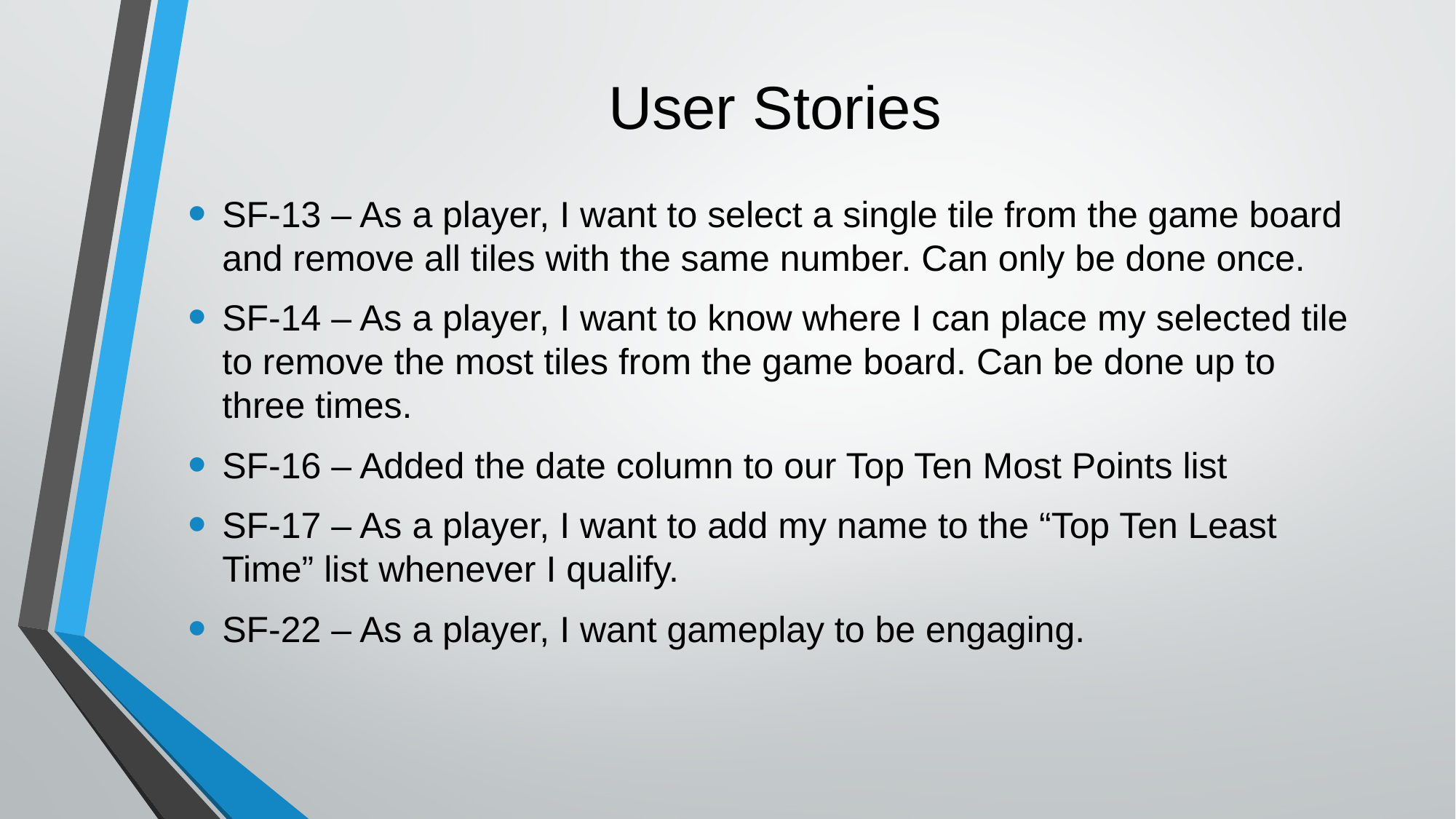

# User Stories
SF-13 – As a player, I want to select a single tile from the game board and remove all tiles with the same number. Can only be done once.
SF-14 – As a player, I want to know where I can place my selected tile to remove the most tiles from the game board. Can be done up to three times.
SF-16 – Added the date column to our Top Ten Most Points list
SF-17 – As a player, I want to add my name to the “Top Ten Least Time” list whenever I qualify.
SF-22 – As a player, I want gameplay to be engaging.